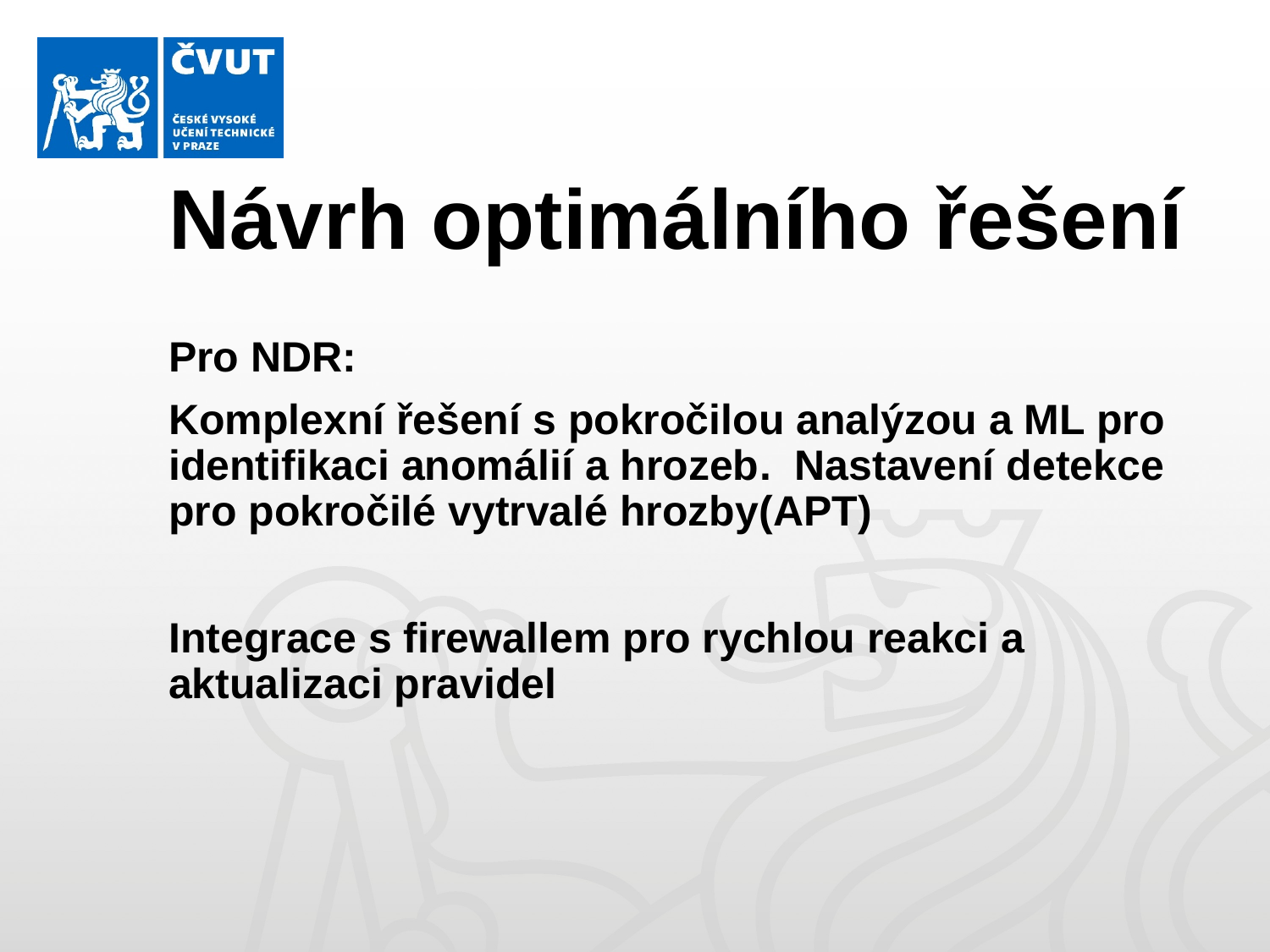

# Návrh optimálního řešení
Pro NDR:
Komplexní řešení s pokročilou analýzou a ML pro identifikaci anomálií a hrozeb.  Nastavení detekce pro pokročilé vytrvalé hrozby(APT)

Integrace s firewallem pro rychlou reakci a aktualizaci pravidel